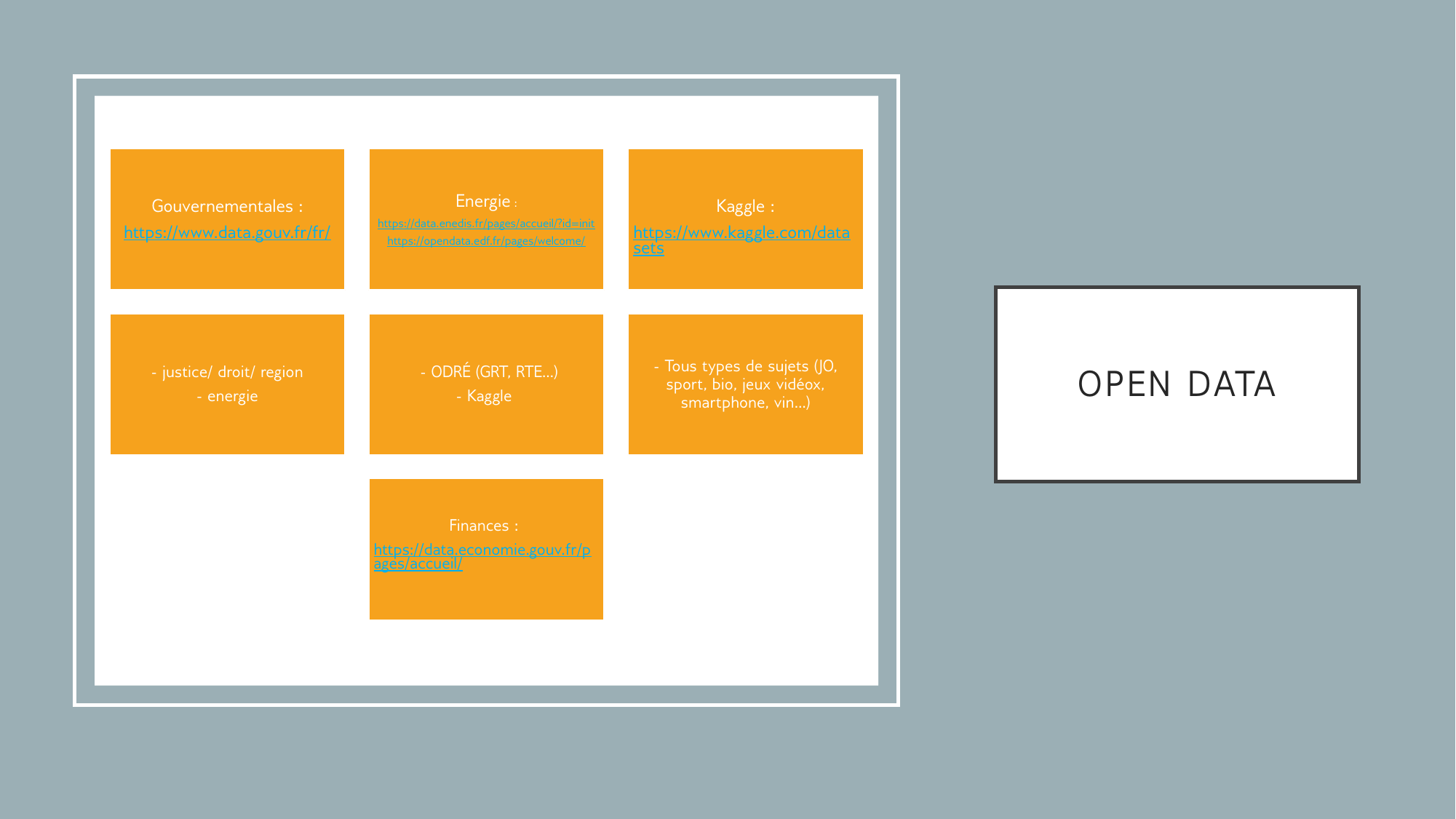

Gouvernementales :
https://www.data.gouv.fr/fr/
Energie :
https://data.enedis.fr/pages/accueil/?id=init
https://opendata.edf.fr/pages/welcome/
Kaggle :
https://www.kaggle.com/datasets
- justice/ droit/ region
- energie
 - ODRÉ (GRT, RTE…)
- Kaggle
- Tous types de sujets (JO, sport, bio, jeux vidéox, smartphone, vin…)
Finances :
https://data.economie.gouv.fr/pages/accueil/

# OPEN DATA